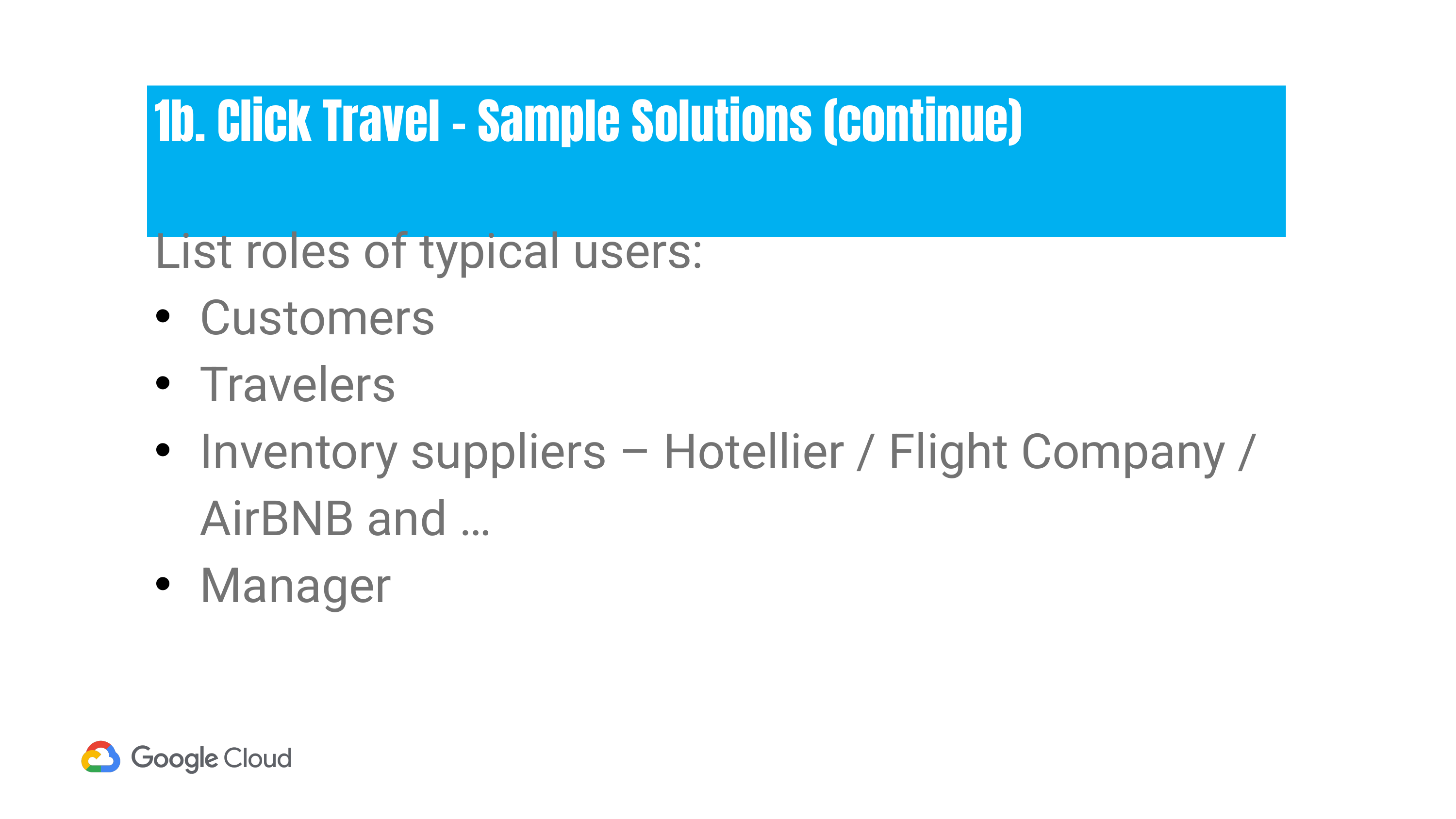

# 1b. Click Travel – Sample Solutions (continue)
List roles of typical users:
Customers
Travelers
Inventory suppliers – Hotellier / Flight Company / AirBNB and …
Manager